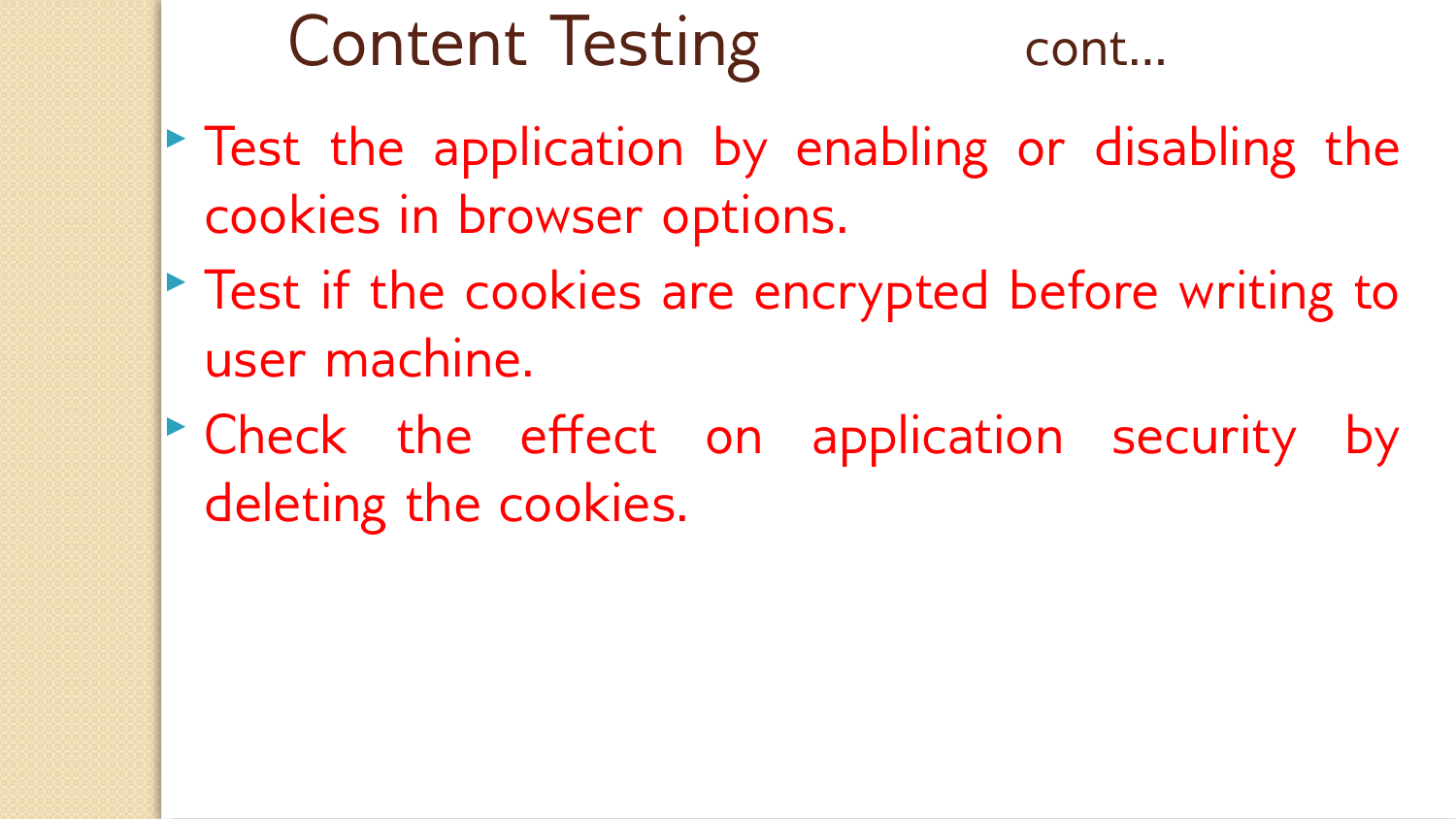

Content Testing            cont…
Test the application by enabling or disabling the cookies in browser options.
Test if the cookies are encrypted before writing to user machine.
Check the effect on application security by deleting the cookies.